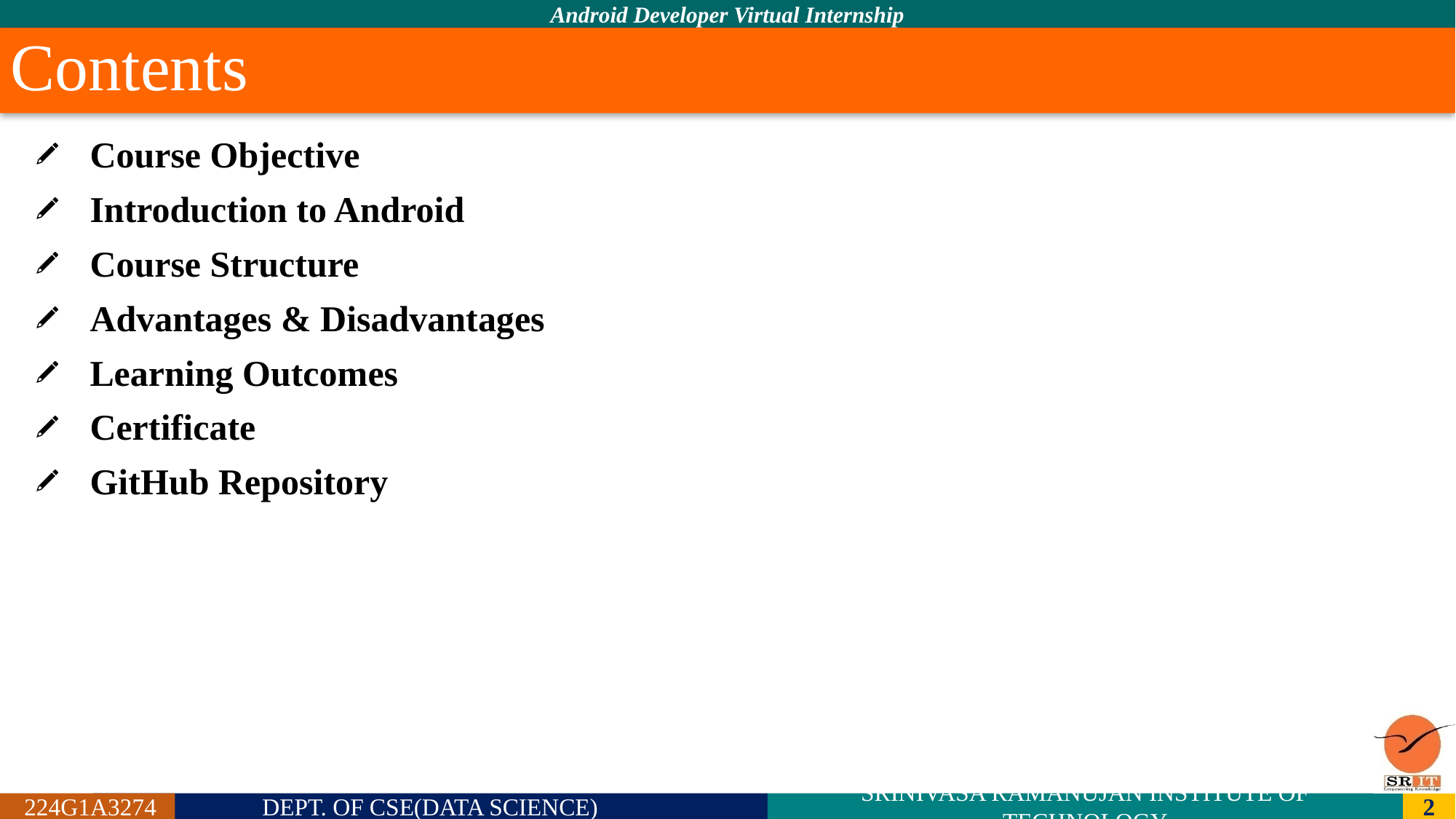

# Contents
Course Objective
Introduction to Android
Course Structure
Advantages & Disadvantages
Learning Outcomes
Certificate
GitHub Repository